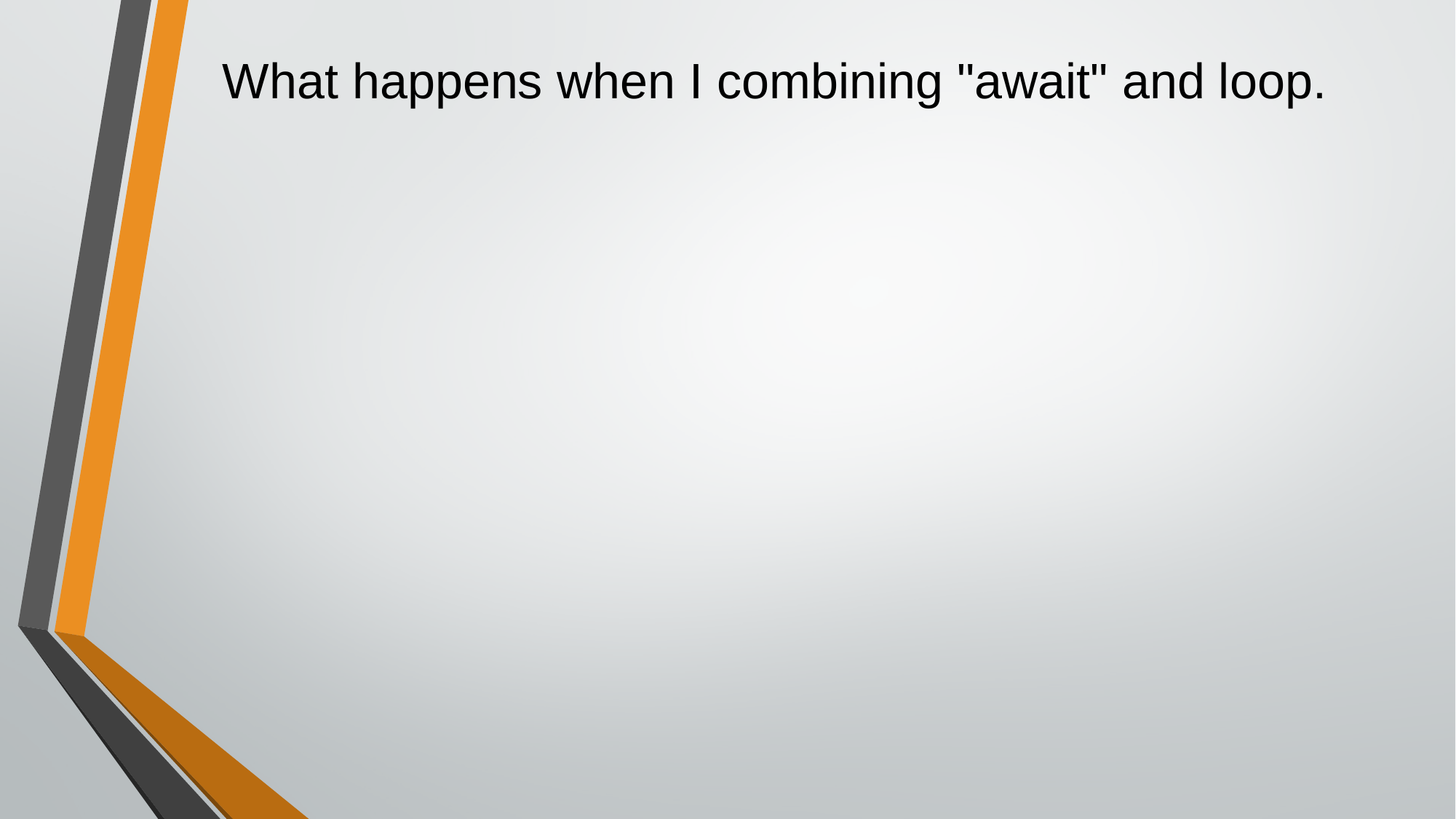

# What happens when I combining "await" and loop.